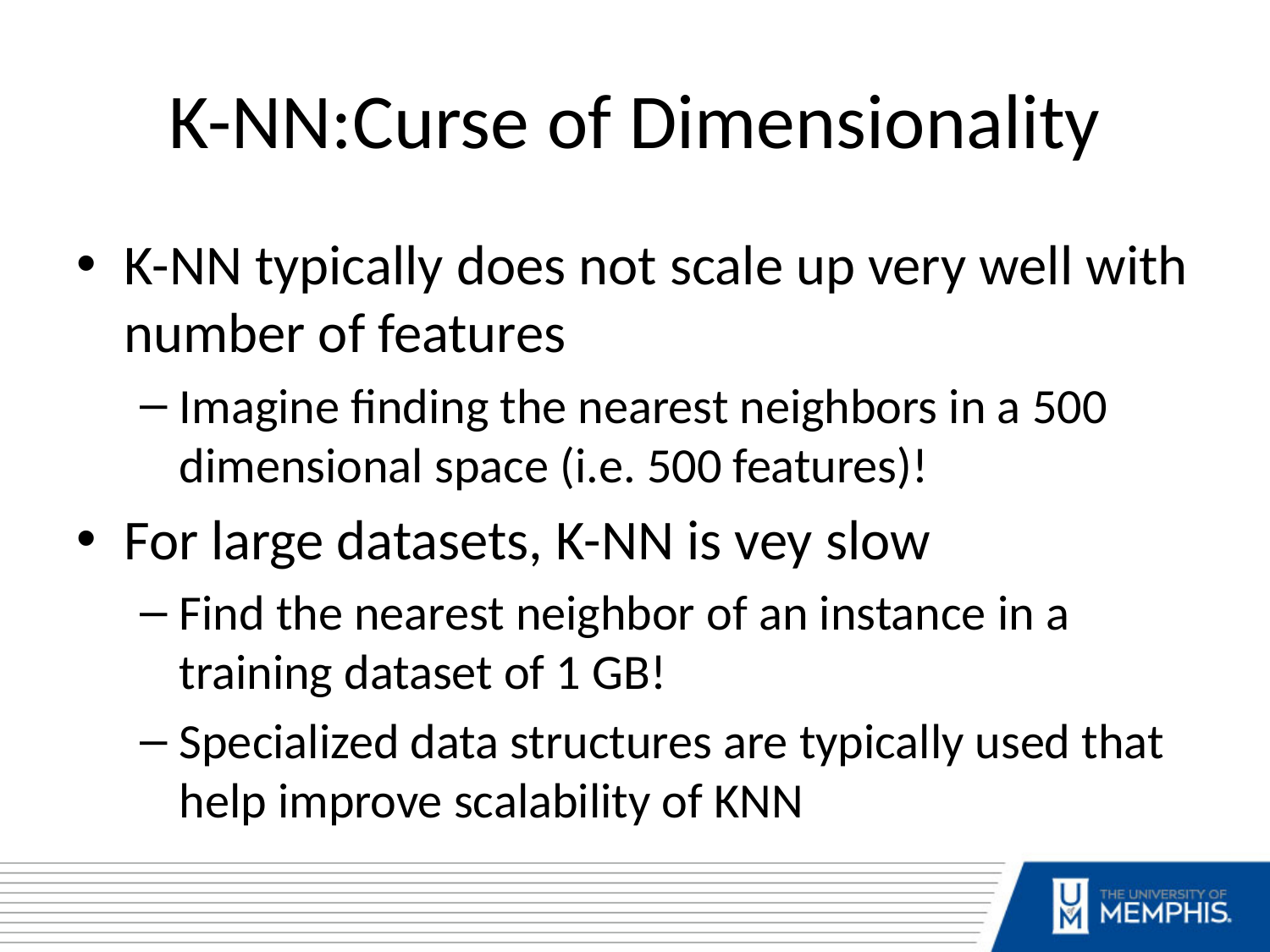

# K-NN:Curse of Dimensionality
K-NN typically does not scale up very well with number of features
Imagine finding the nearest neighbors in a 500 dimensional space (i.e. 500 features)!
For large datasets, K-NN is vey slow
Find the nearest neighbor of an instance in a training dataset of 1 GB!
Specialized data structures are typically used that help improve scalability of KNN